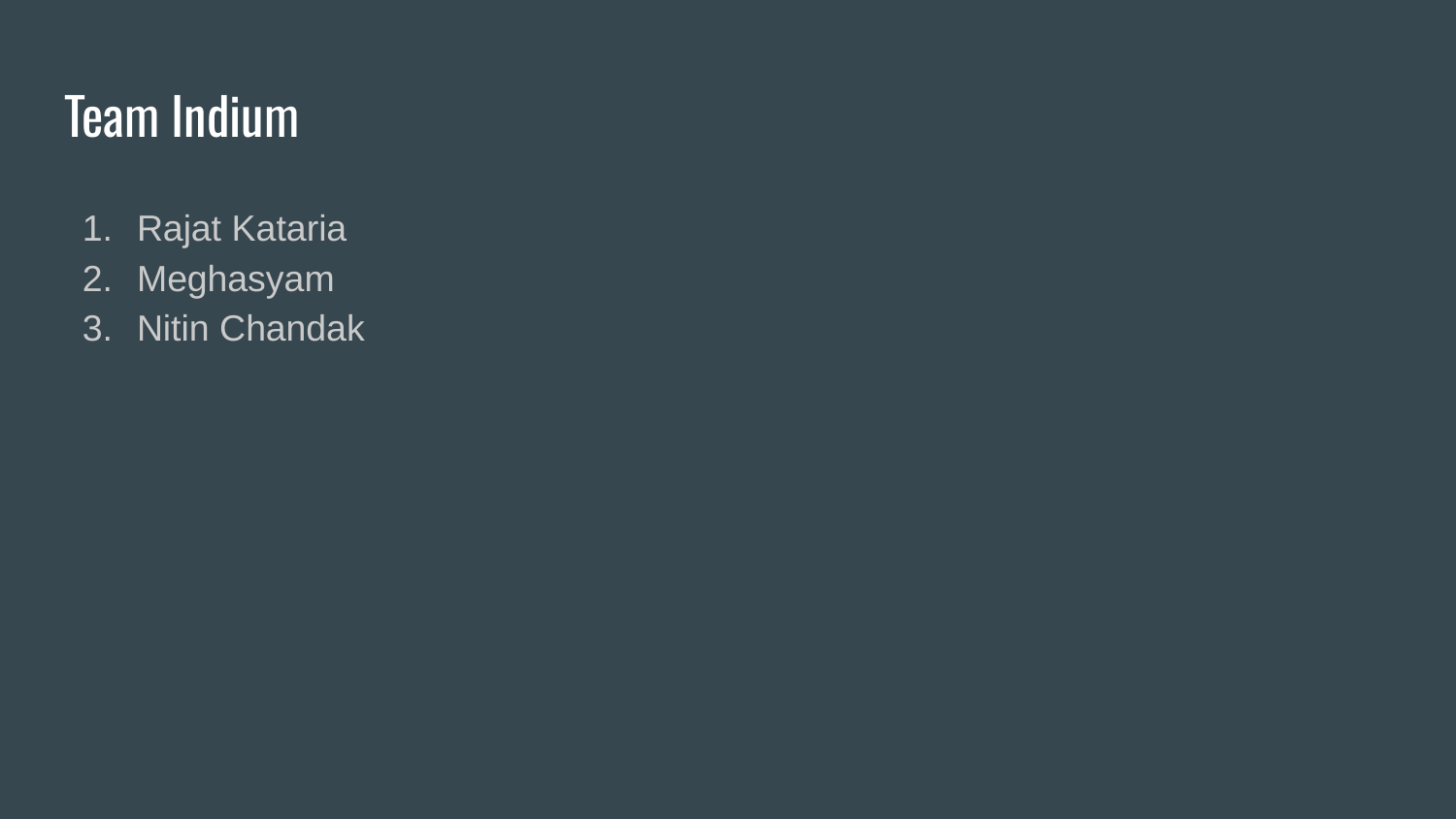

# Team Indium
Rajat Kataria
Meghasyam
Nitin Chandak